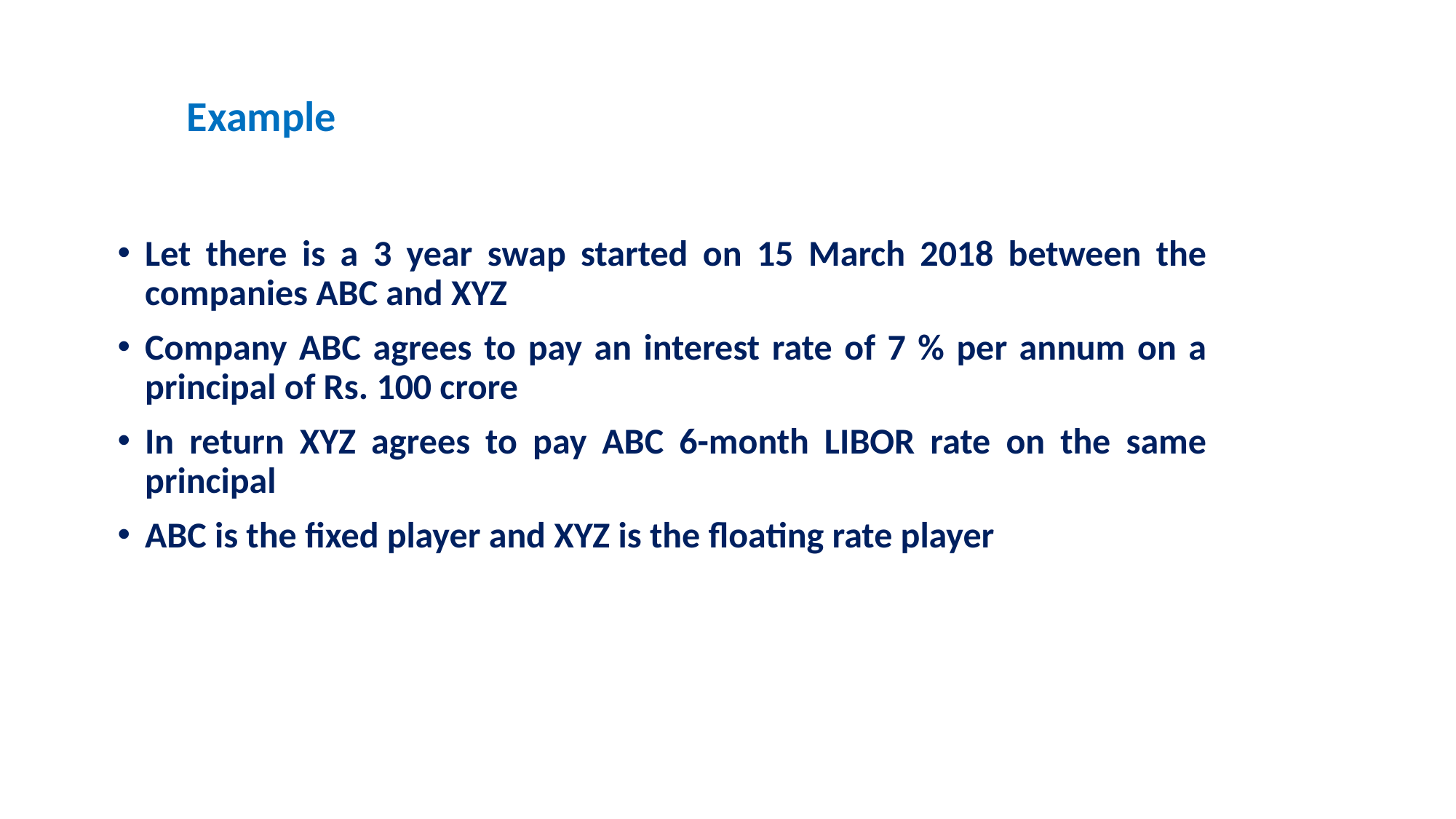

# Example
Let there is a 3 year swap started on 15 March 2018 between the companies ABC and XYZ
Company ABC agrees to pay an interest rate of 7 % per annum on a principal of Rs. 100 crore
In return XYZ agrees to pay ABC 6-month LIBOR rate on the same principal
ABC is the fixed player and XYZ is the floating rate player